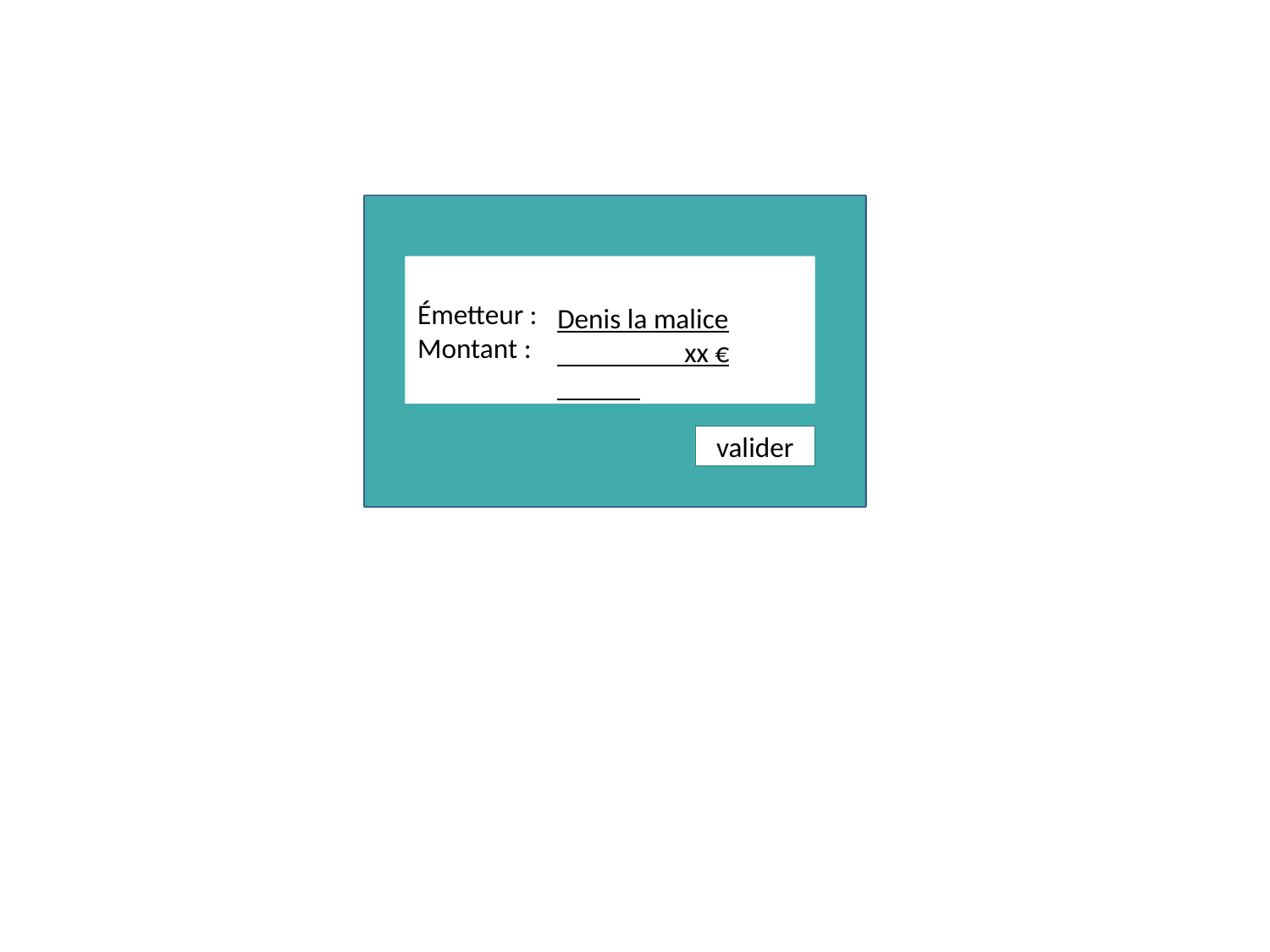

Émetteur :
Montant :

Denis la malice
                    xx €
valider